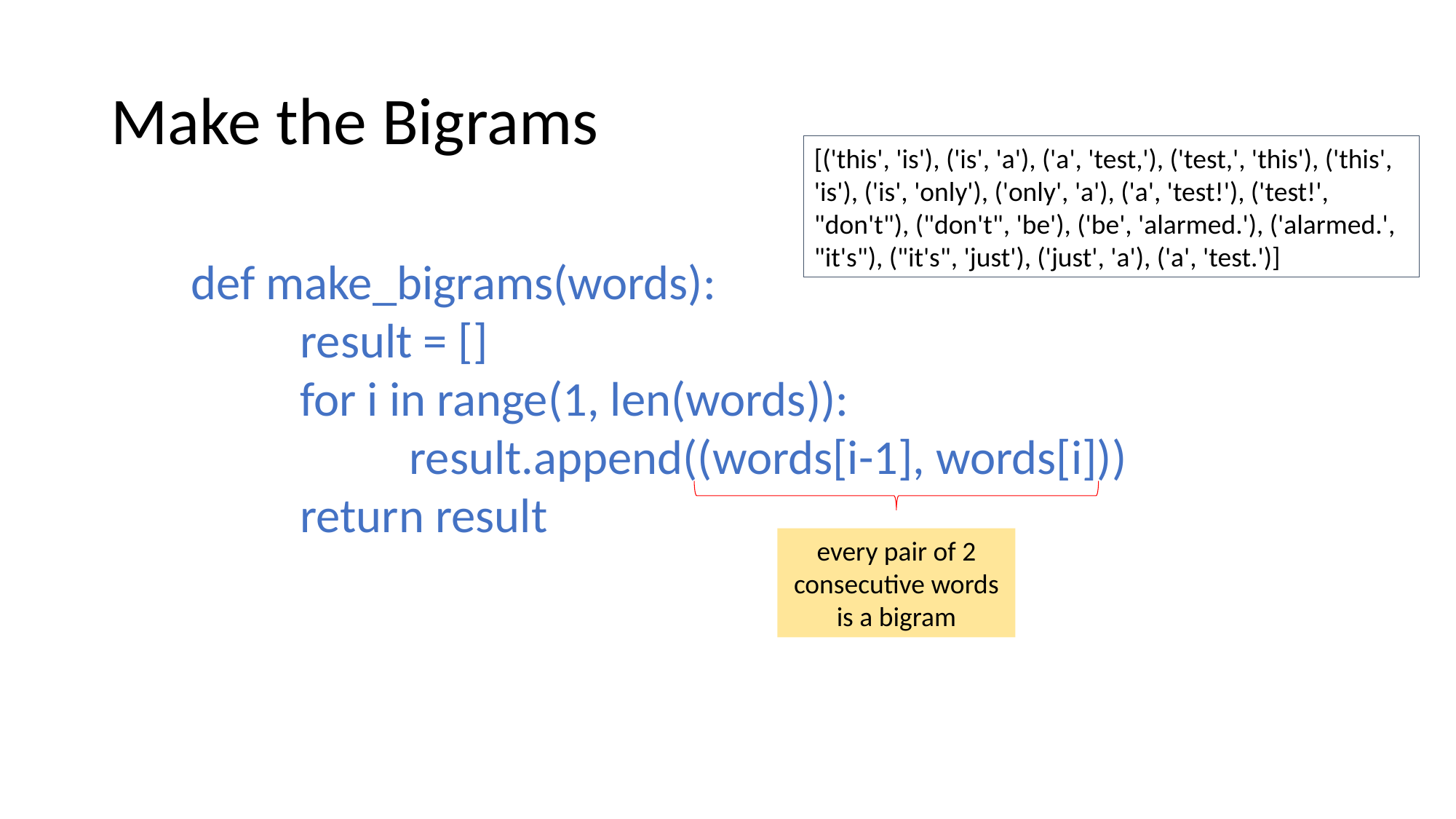

# Make the Bigrams
[('this', 'is'), ('is', 'a'), ('a', 'test,'), ('test,', 'this'), ('this', 'is'), ('is', 'only'), ('only', 'a'), ('a', 'test!'), ('test!', "don't"), ("don't", 'be'), ('be', 'alarmed.'), ('alarmed.', "it's"), ("it's", 'just'), ('just', 'a'), ('a', 'test.')]
def make_bigrams(words):
	result = []
	for i in range(1, len(words)):
		result.append((words[i-1], words[i]))
	return result

every pair of 2 consecutive words is a bigram